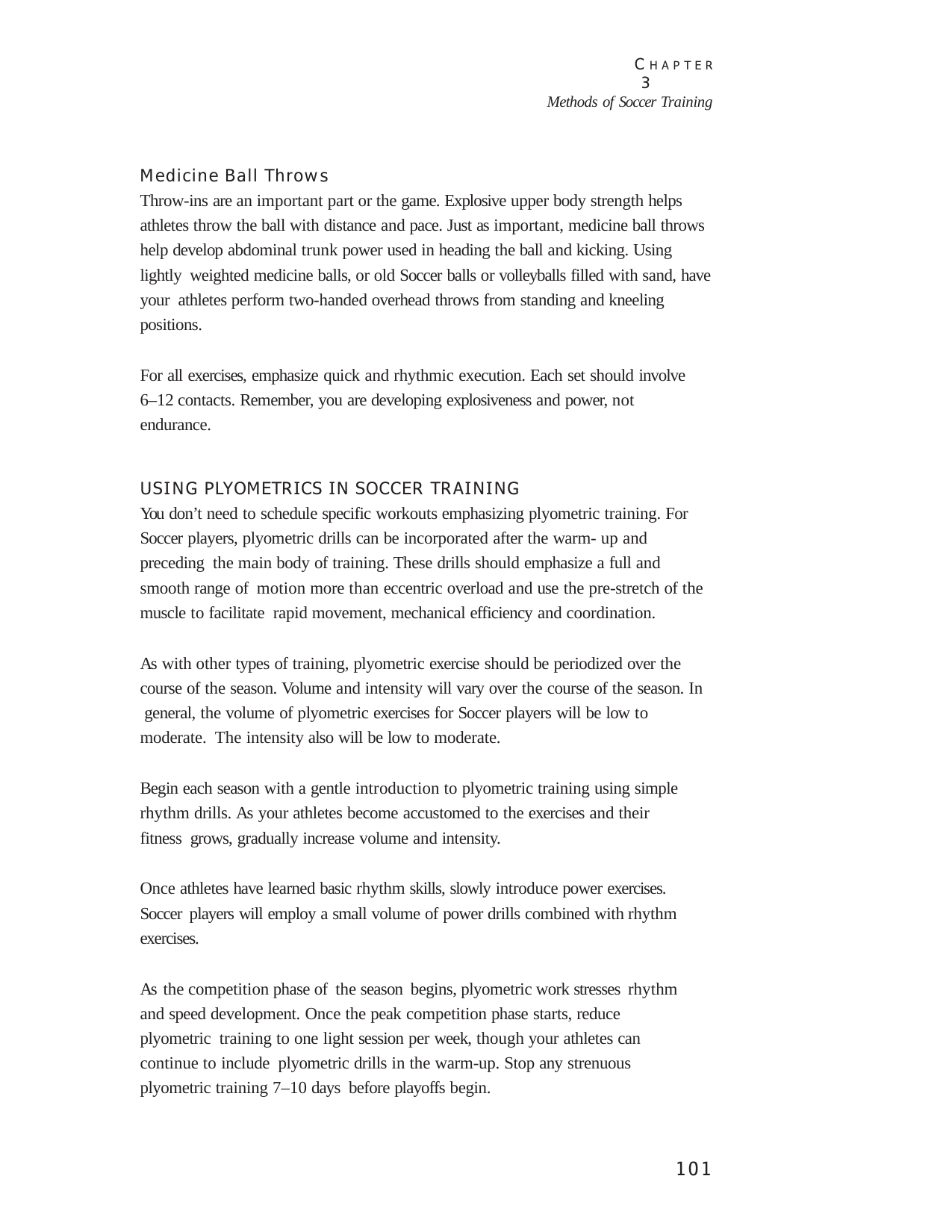

C H A P T E R   3
Methods of Soccer Training
Medicine Ball Throws
Throw-ins are an important part or the game. Explosive upper body strength helps  athletes throw the ball with distance and pace. Just as important, medicine ball throws  help develop abdominal trunk power used in heading the ball and kicking. Using lightly  weighted medicine balls, or old Soccer balls or volleyballs filled with sand, have your  athletes perform two-handed overhead throws from standing and kneeling positions.

For all exercises, emphasize quick and rhythmic execution. Each set should involve  6–12 contacts. Remember, you are developing explosiveness and power, not endurance.

USING PLYOMETRICS IN SOCCER TRAINING
You don’t need to schedule specific workouts emphasizing plyometric training. For  Soccer players, plyometric drills can be incorporated after the warm- up and preceding  the main body of training. These drills should emphasize a full and smooth range of  motion more than eccentric overload and use the pre-stretch of the muscle to facilitate  rapid movement, mechanical efficiency and coordination.

As with other types of training, plyometric exercise should be periodized over the  course of the season. Volume and intensity will vary over the course of the season. In  general, the volume of plyometric exercises for Soccer players will be low to moderate.  The intensity also will be low to moderate.

Begin each season with a gentle introduction to plyometric training using simple  rhythm drills. As your athletes become accustomed to the exercises and their fitness  grows, gradually increase volume and intensity.

Once athletes have learned basic rhythm skills, slowly introduce power exercises. Soccer  players will employ a small volume of power drills combined with rhythm exercises.

As the competition phase of the season begins, plyometric work stresses rhythm  and speed development. Once the peak competition phase starts, reduce plyometric  training to one light session per week, though your athletes can continue to include  plyometric drills in the warm-up. Stop any strenuous plyometric training 7–10 days  before playoffs begin.
101